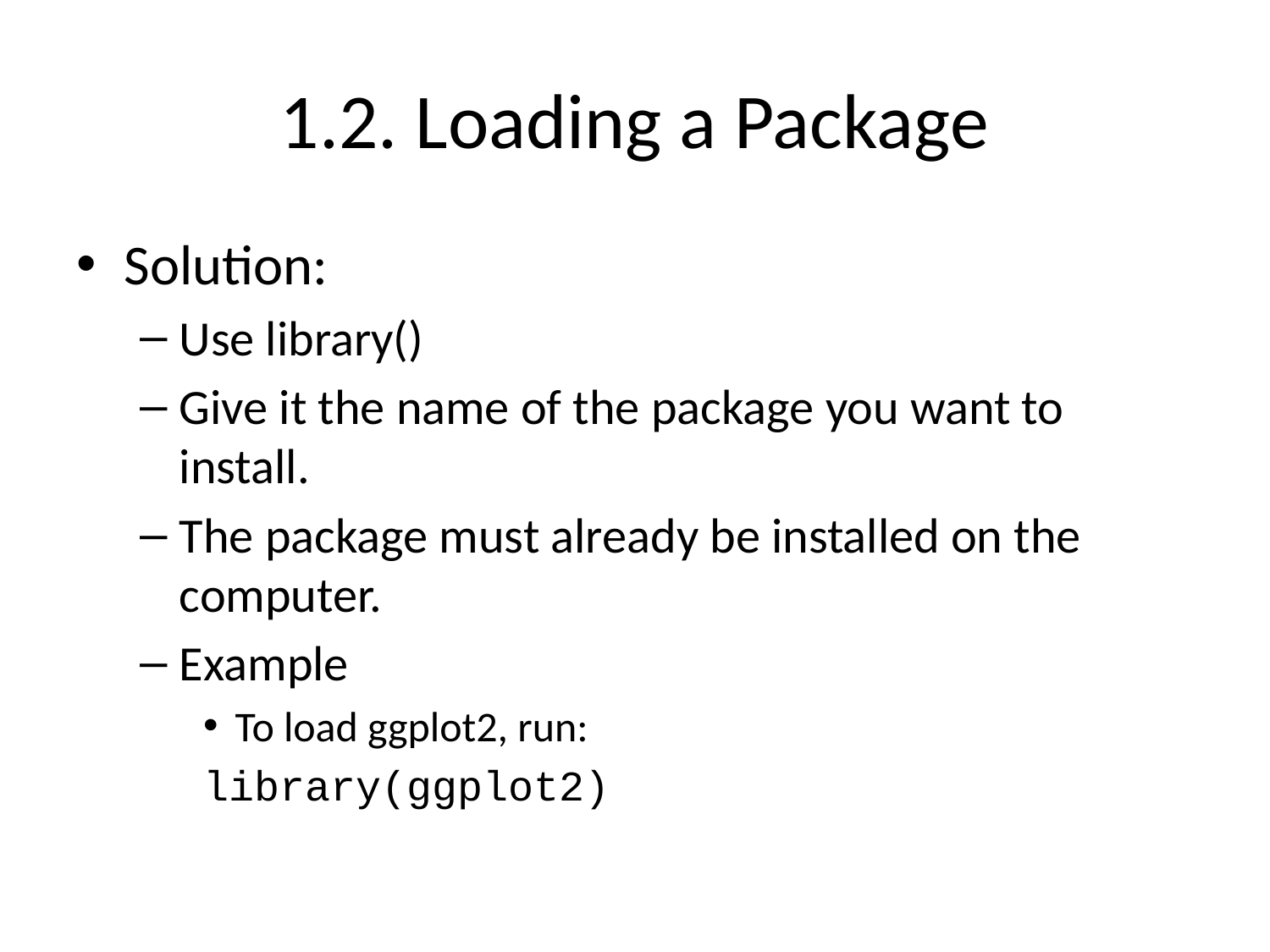

# 1.2. Loading a Package
Solution:
Use library()
Give it the name of the package you want to install.
The package must already be installed on the computer.
Example
To load ggplot2, run:
library(ggplot2)